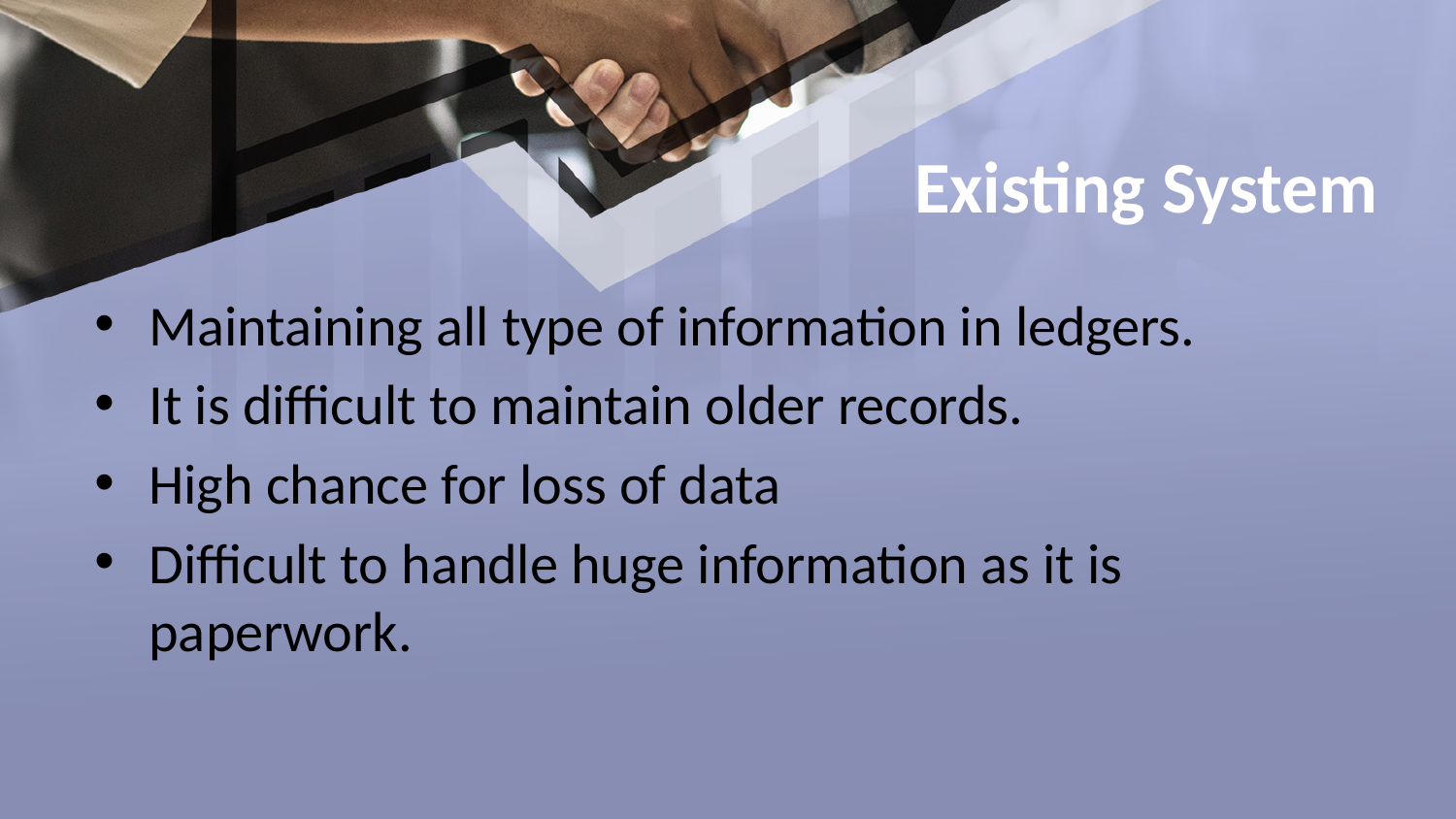

# Existing System
Maintaining all type of information in ledgers.
It is difficult to maintain older records.
High chance for loss of data
Difficult to handle huge information as it is paperwork.